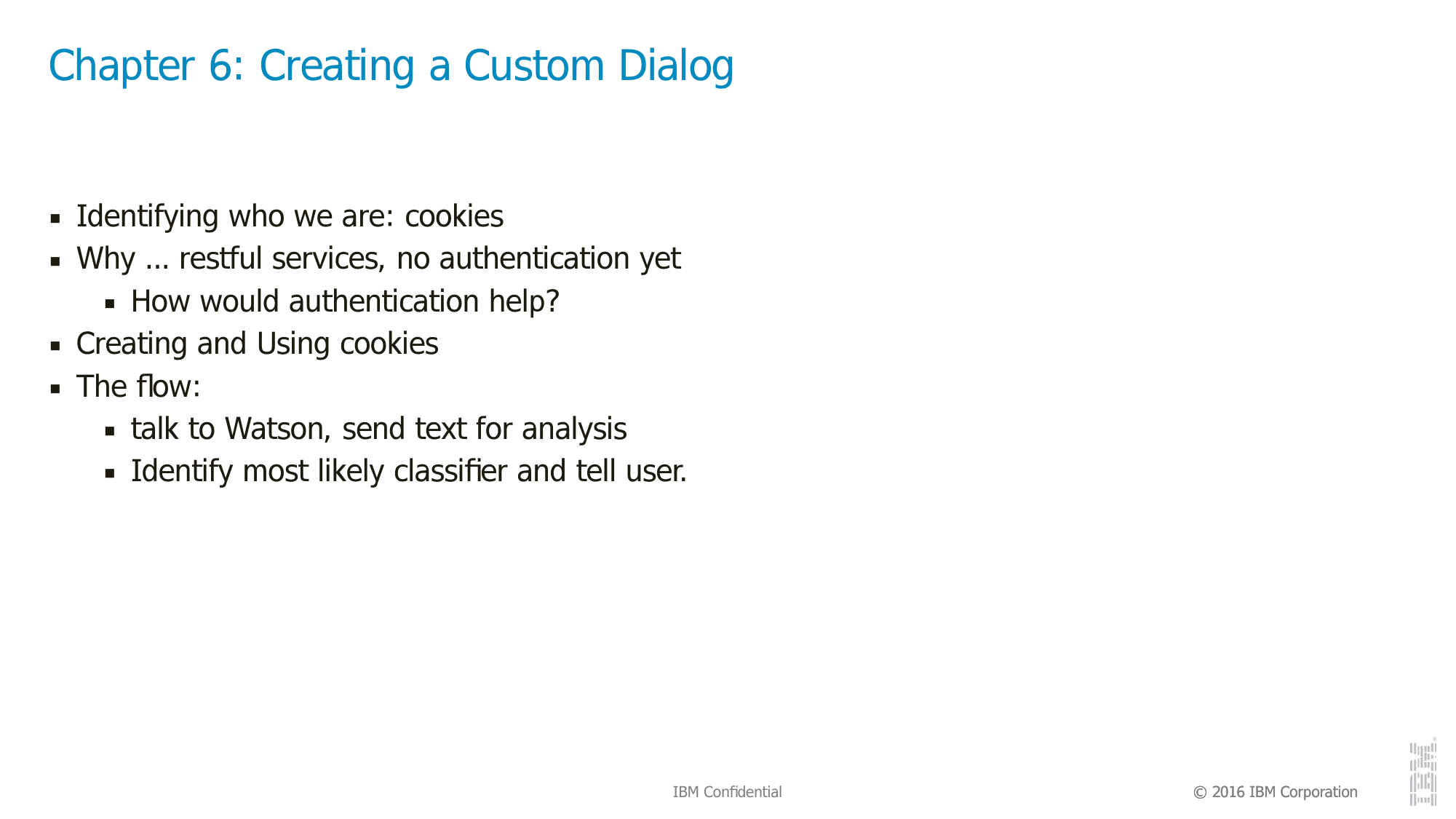

# Chapter 6: Creating a Custom Dialog
Identifying who we are: cookies
Why … restful services, no authentication yet
How would authentication help?
Creating and Using cookies
The flow:
talk to Watson, send text for analysis
Identify most likely classifier and tell user.
2